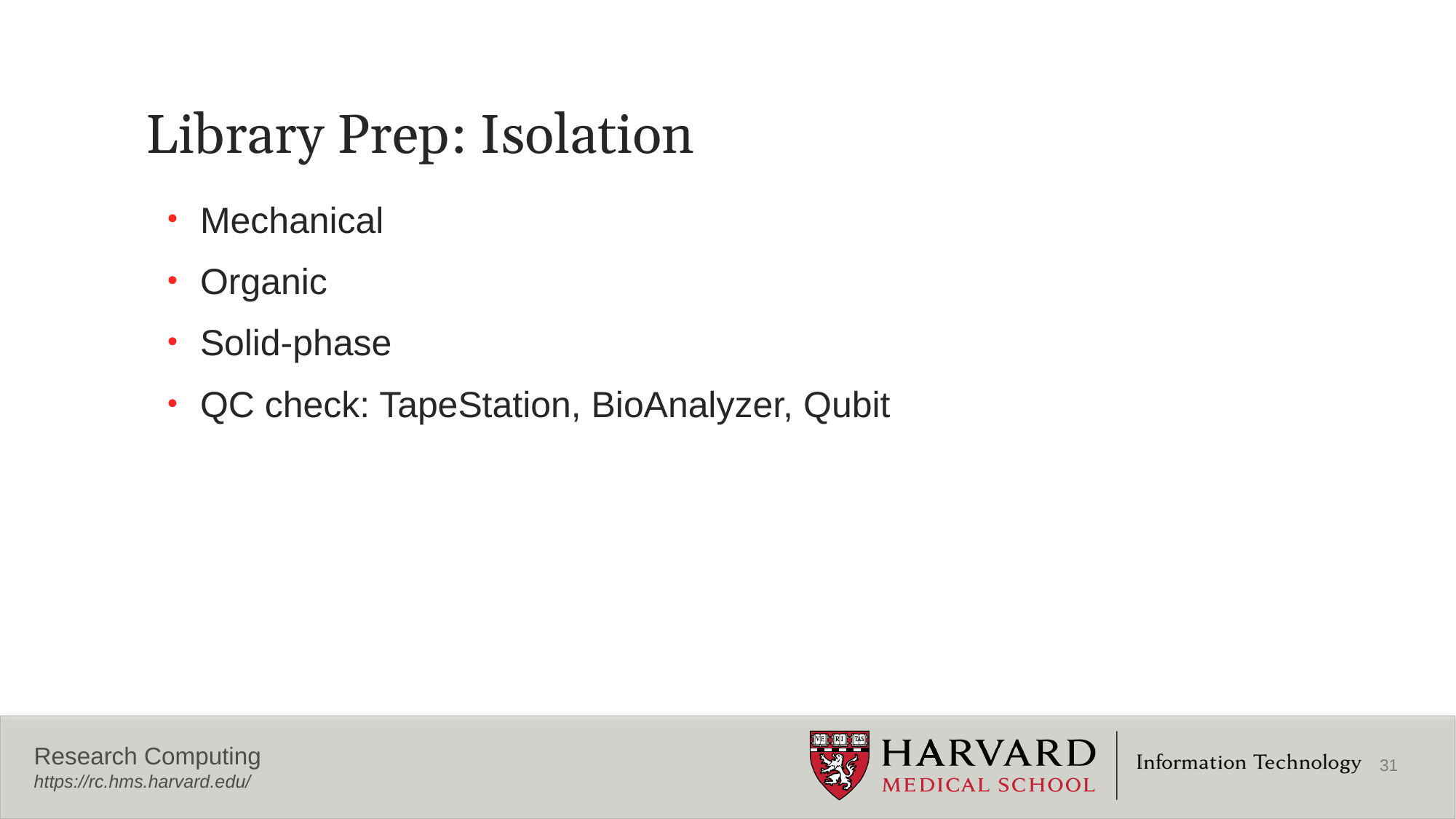

# Library Prep: Isolation
Mechanical
Organic
Solid-phase
QC check: TapeStation, BioAnalyzer, Qubit